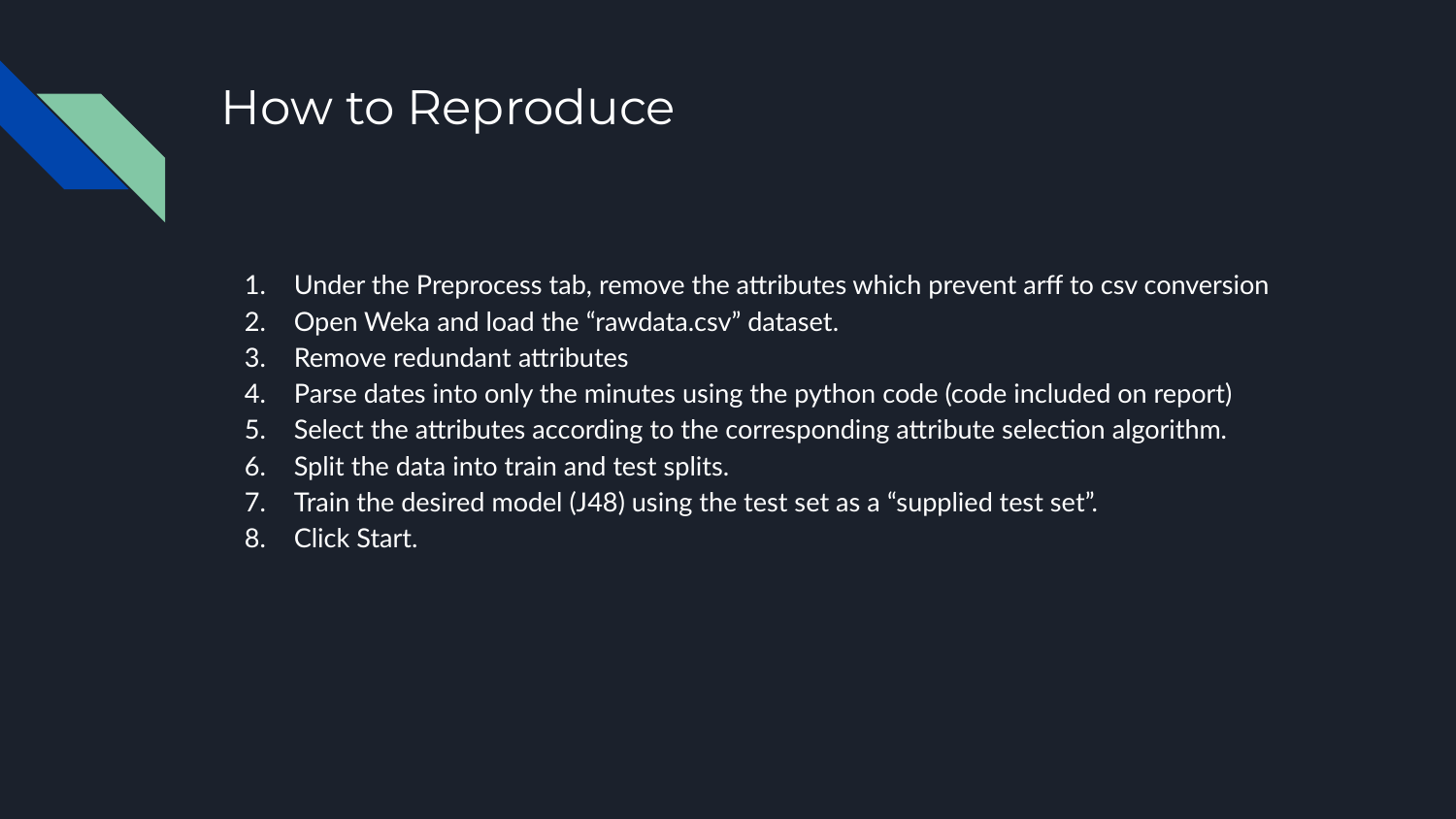

# How to Reproduce
Under the Preprocess tab, remove the attributes which prevent arff to csv conversion
Open Weka and load the “rawdata.csv” dataset.
Remove redundant attributes
Parse dates into only the minutes using the python code (code included on report)
Select the attributes according to the corresponding attribute selection algorithm.
Split the data into train and test splits.
Train the desired model (J48) using the test set as a “supplied test set”.
Click Start.